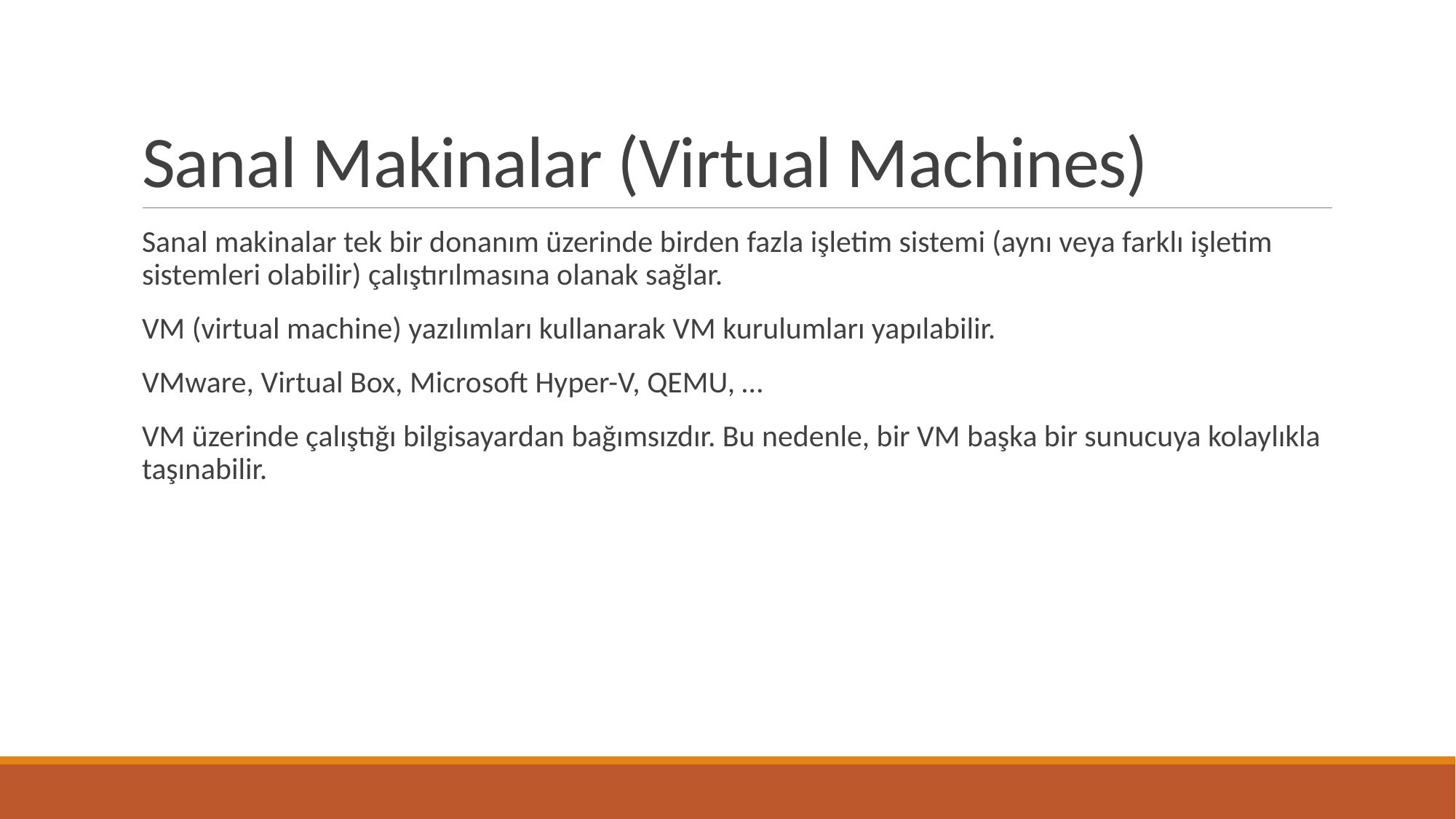

# Sanal Makinalar (Virtual Machines)
Sanal makinalar tek bir donanım üzerinde birden fazla işletim sistemi (aynı veya farklı işletim sistemleri olabilir) çalıştırılmasına olanak sağlar.
VM (virtual machine) yazılımları kullanarak VM kurulumları yapılabilir.
VMware, Virtual Box, Microsoft Hyper-V, QEMU, …
VM üzerinde çalıştığı bilgisayardan bağımsızdır. Bu nedenle, bir VM başka bir sunucuya kolaylıkla taşınabilir.